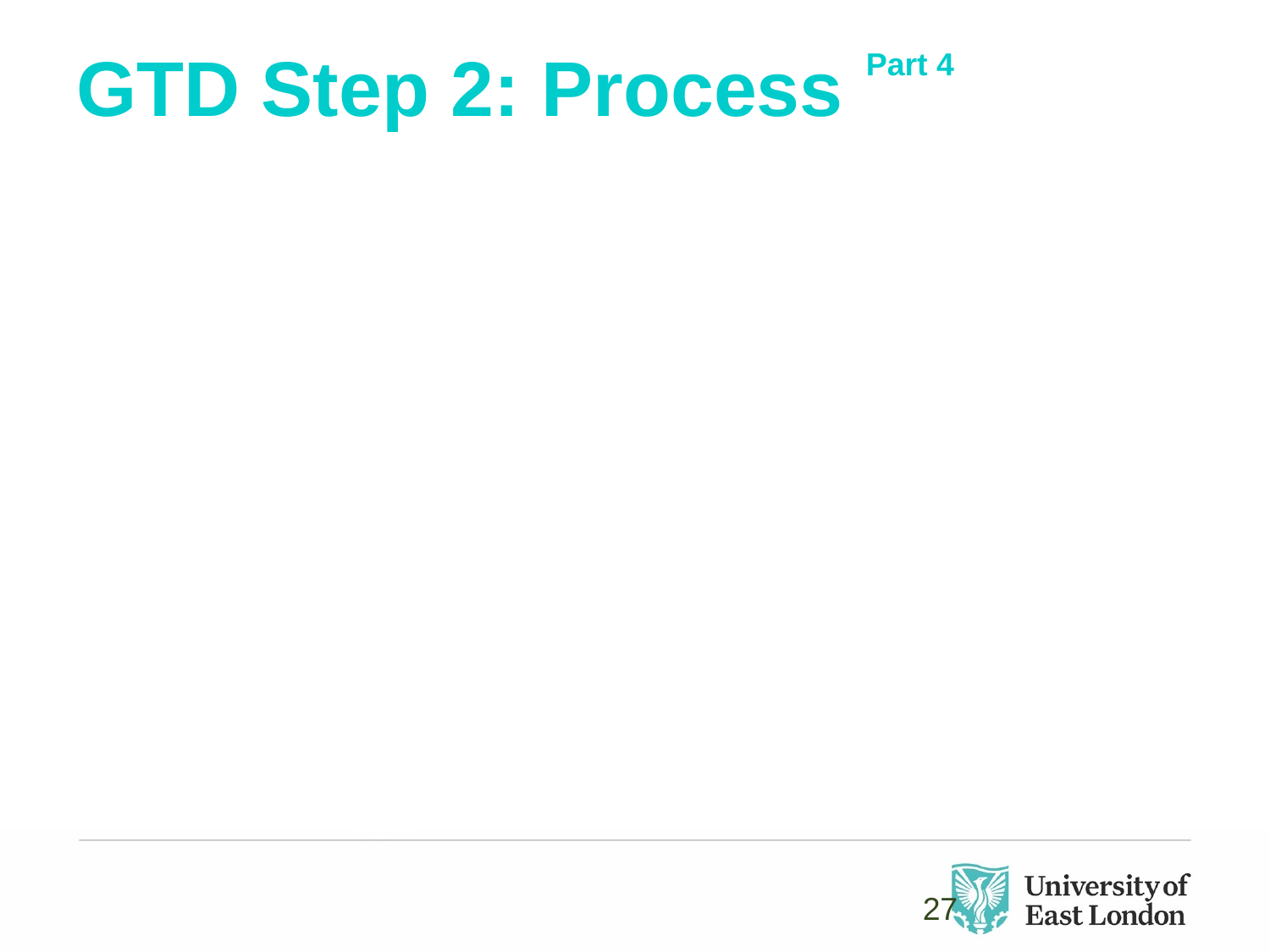

# GTD Step 2: Process
Part 4

27